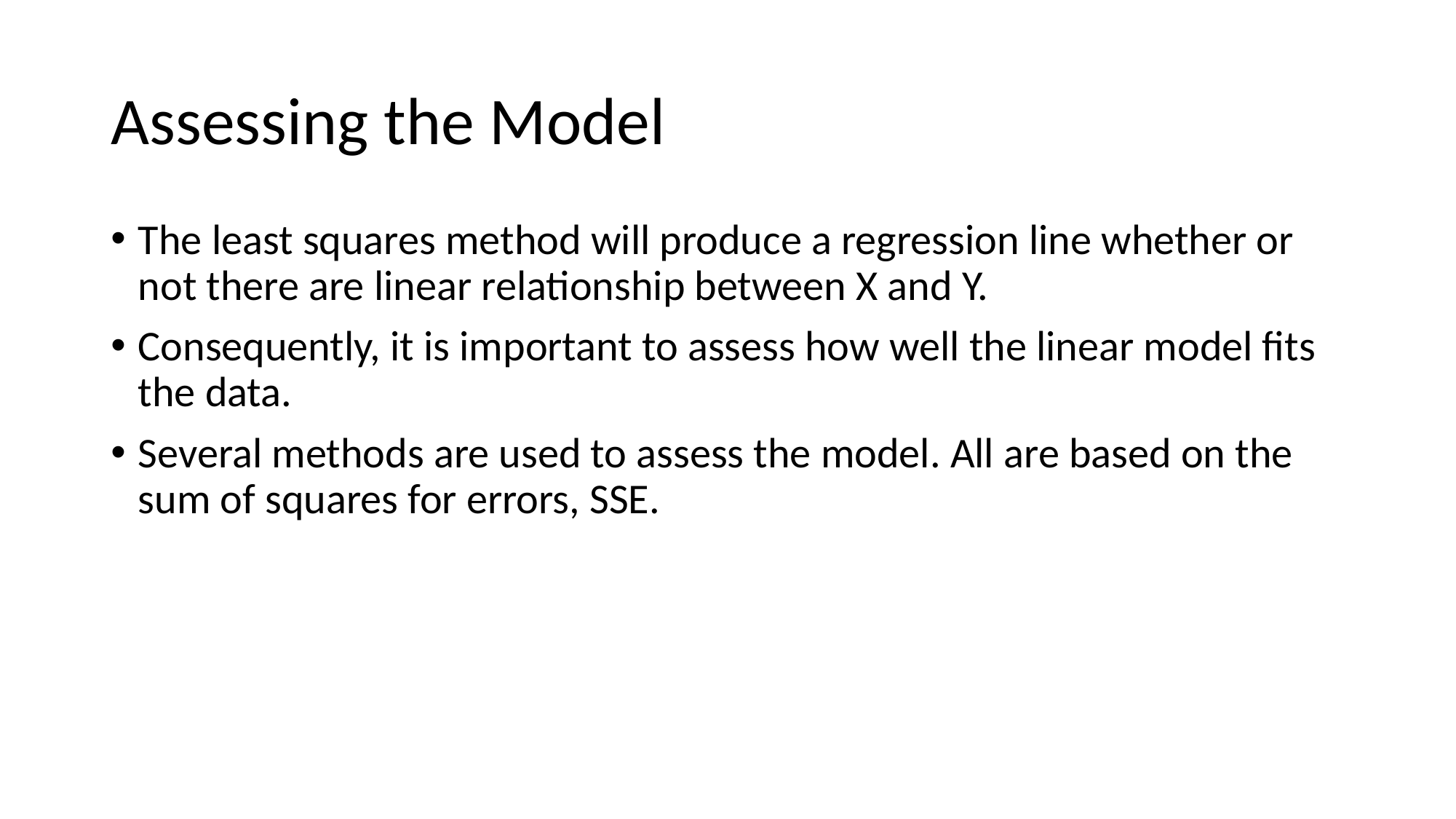

# Assessing the Model
The least squares method will produce a regression line whether or not there are linear relationship between X and Y.
Consequently, it is important to assess how well the linear model fits the data.
Several methods are used to assess the model. All are based on the sum of squares for errors, SSE.